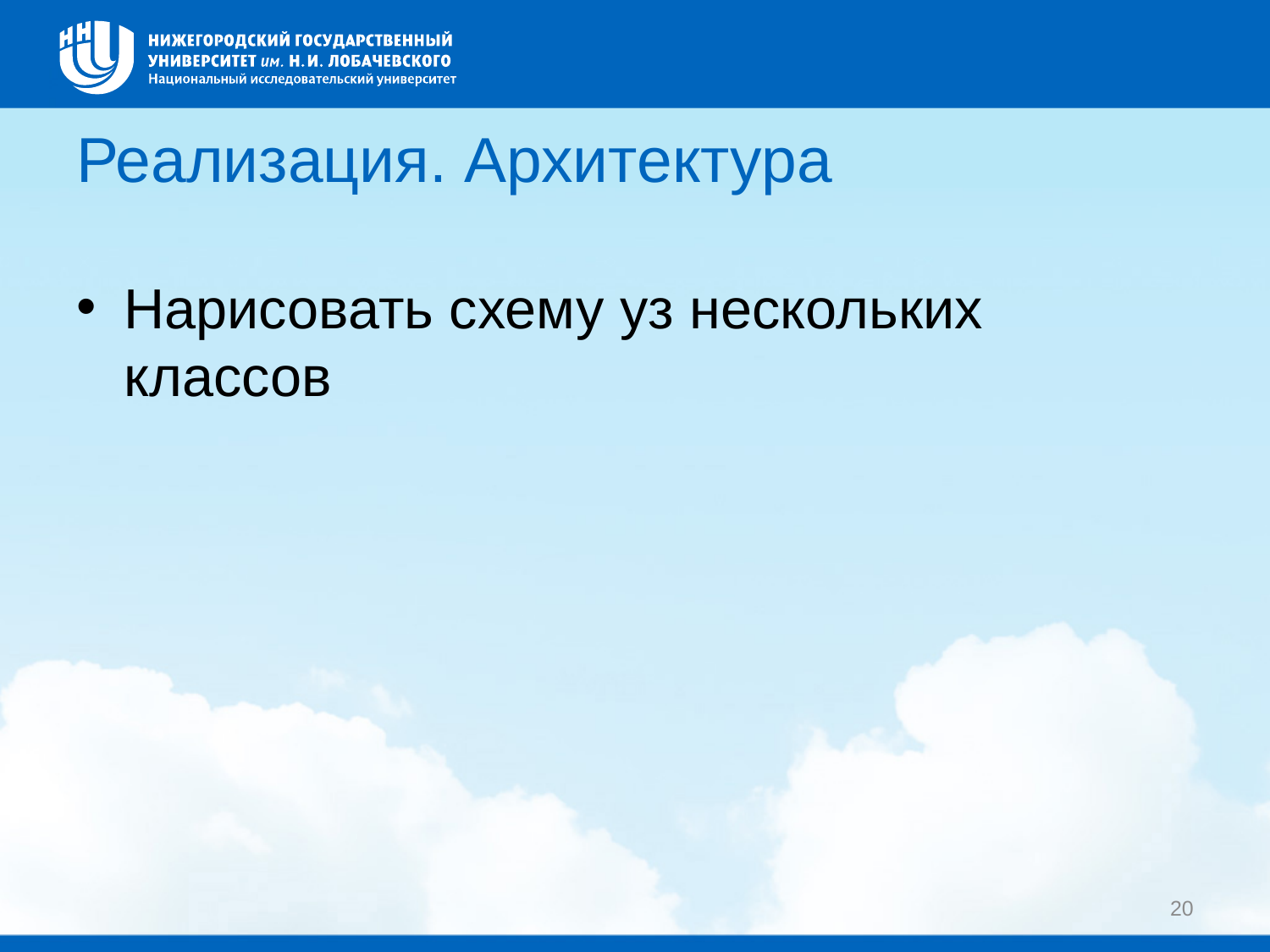

# Реализация. Архитектура
Нарисовать схему уз нескольких классов
20